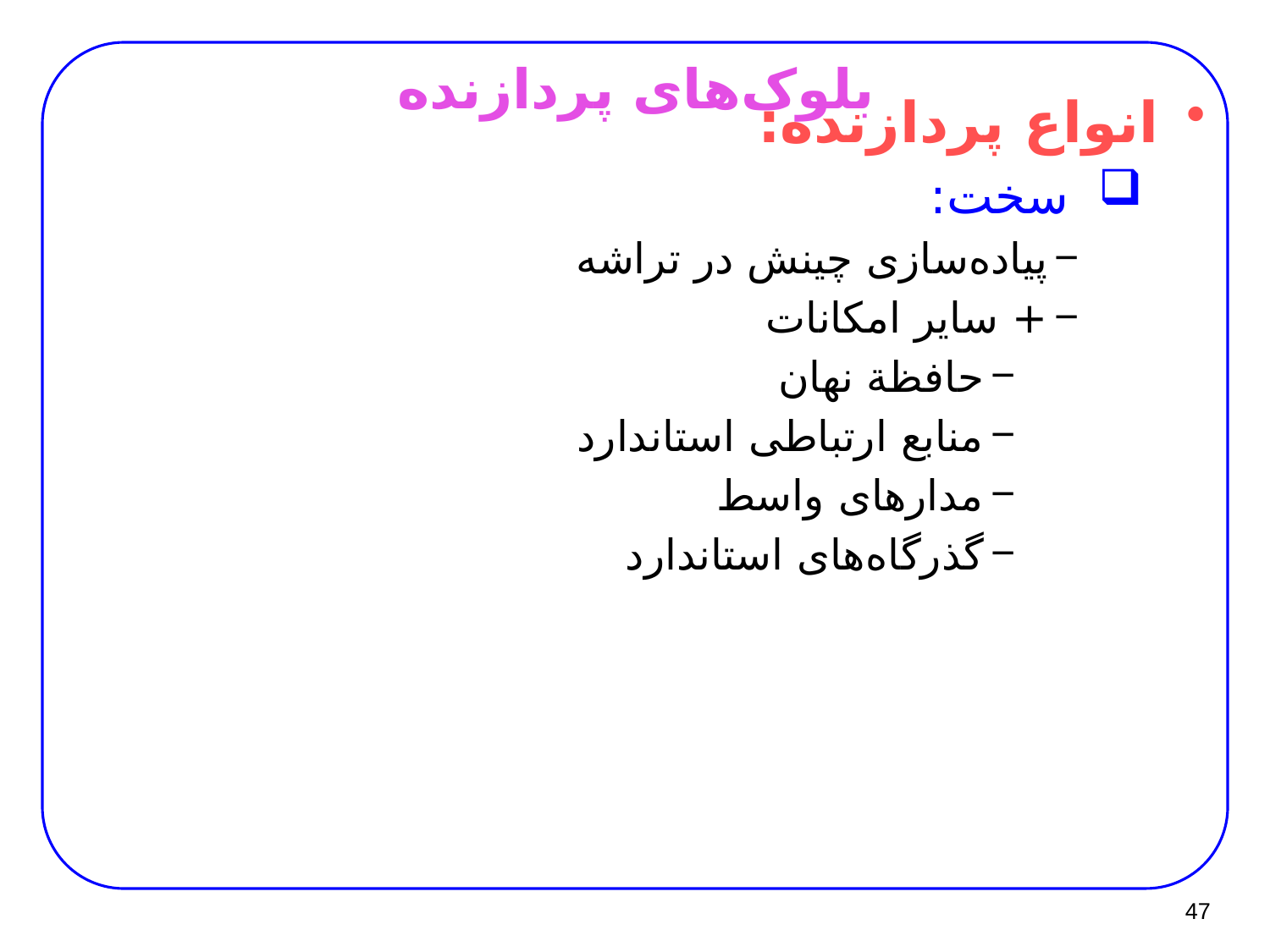

# بلوک‌های پردازنده
انواع پردازنده:
سخت:
پیاده‌سازی چینش در تراشه
+ سایر امکانات
حافظة نهان
منابع ارتباطی استاندارد
مدارهای واسط
گذرگاه‌های استاندارد

47